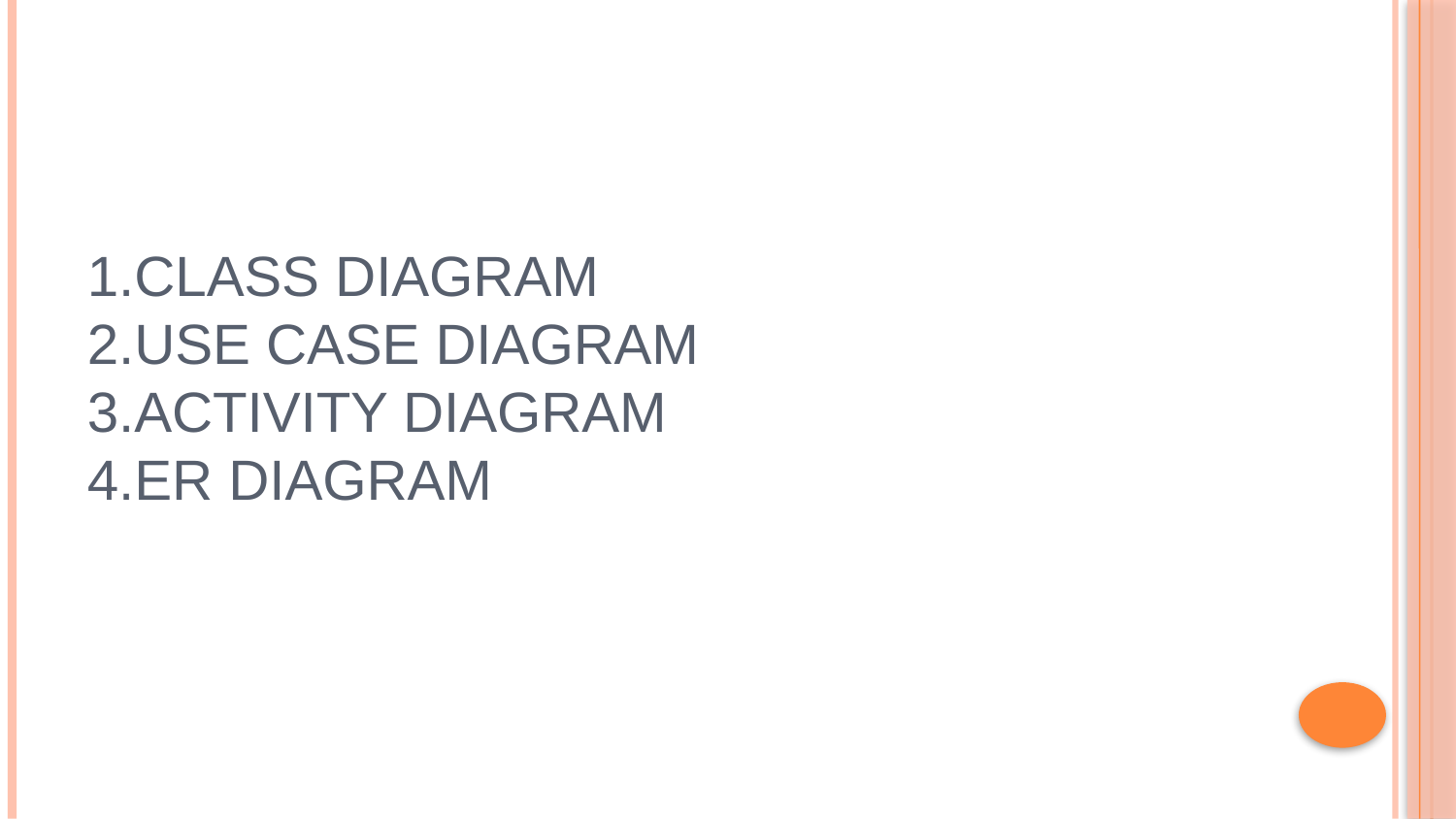

# 1.Class Diagram 2.Use Case Diagram 3.Activity Diagram 4.ER Diagram